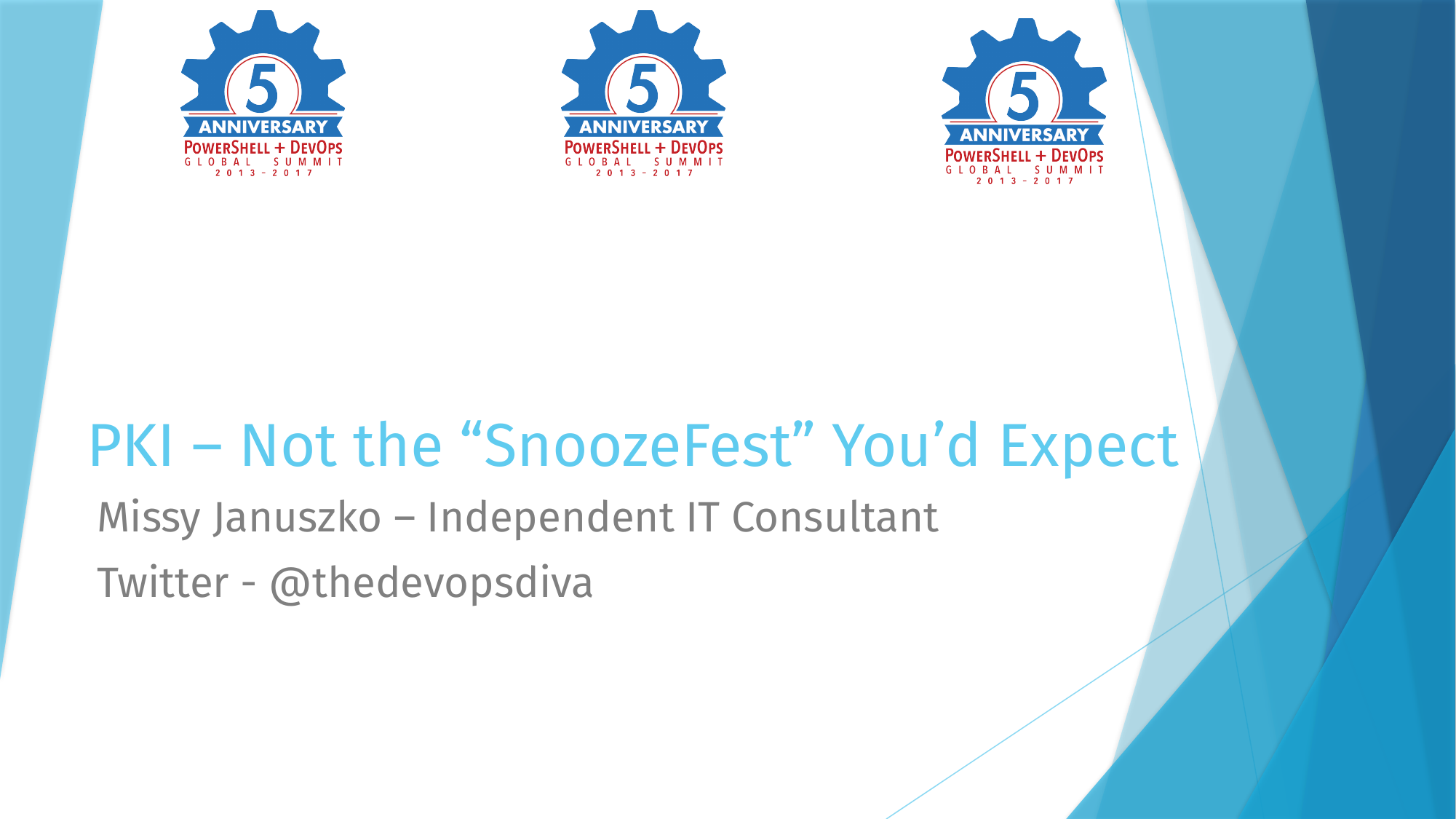

# PKI – Not the “SnoozeFest” You’d Expect
Missy Januszko – Independent IT Consultant
Twitter - @thedevopsdiva